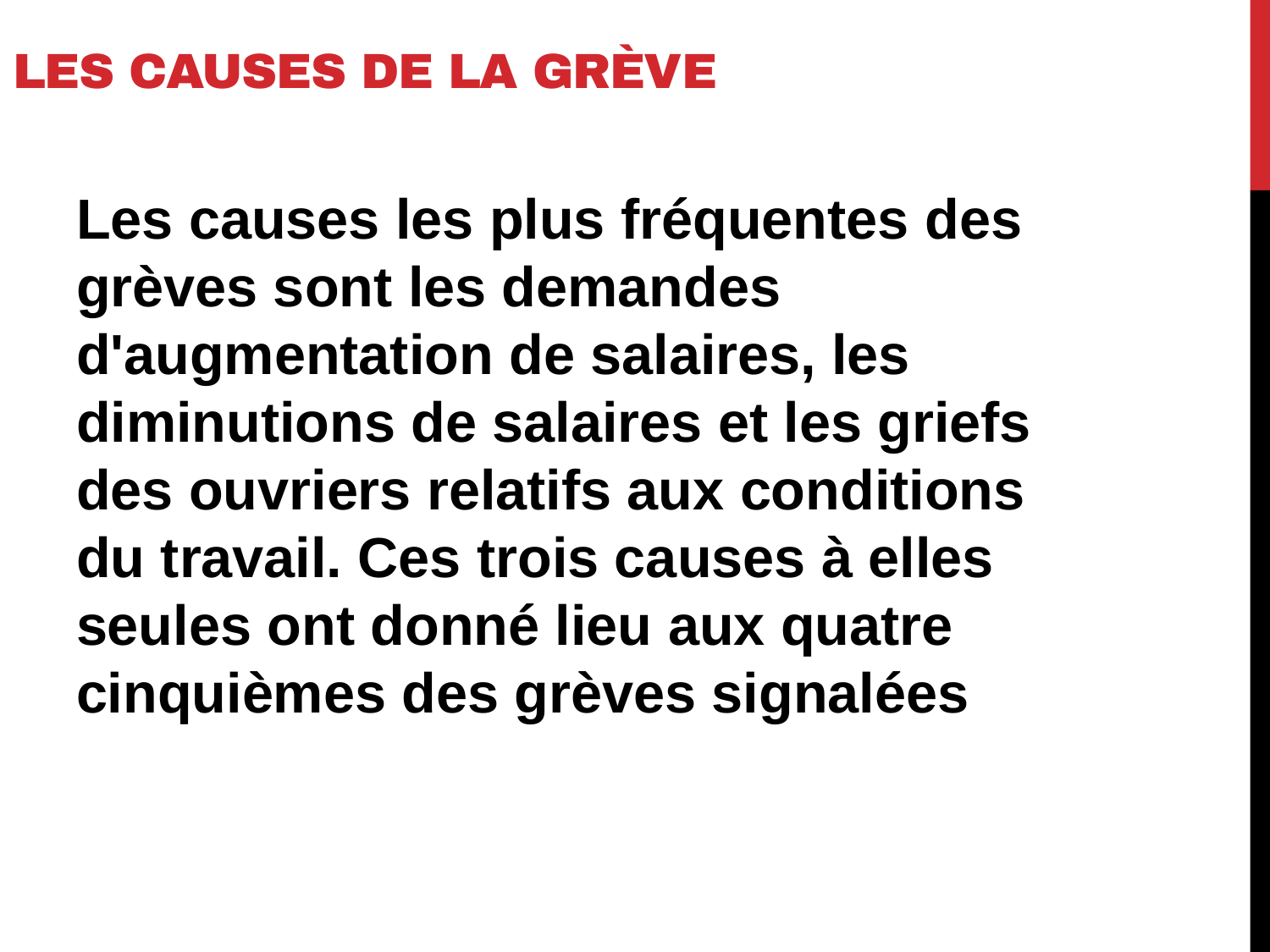

# Les causes de la grève
Les causes les plus fréquentes des grèves sont les demandes d'augmentation de salaires, les diminutions de salaires et les griefs des ouvriers relatifs aux conditions du travail. Ces trois causes à elles seules ont donné lieu aux quatre cinquièmes des grèves signalées